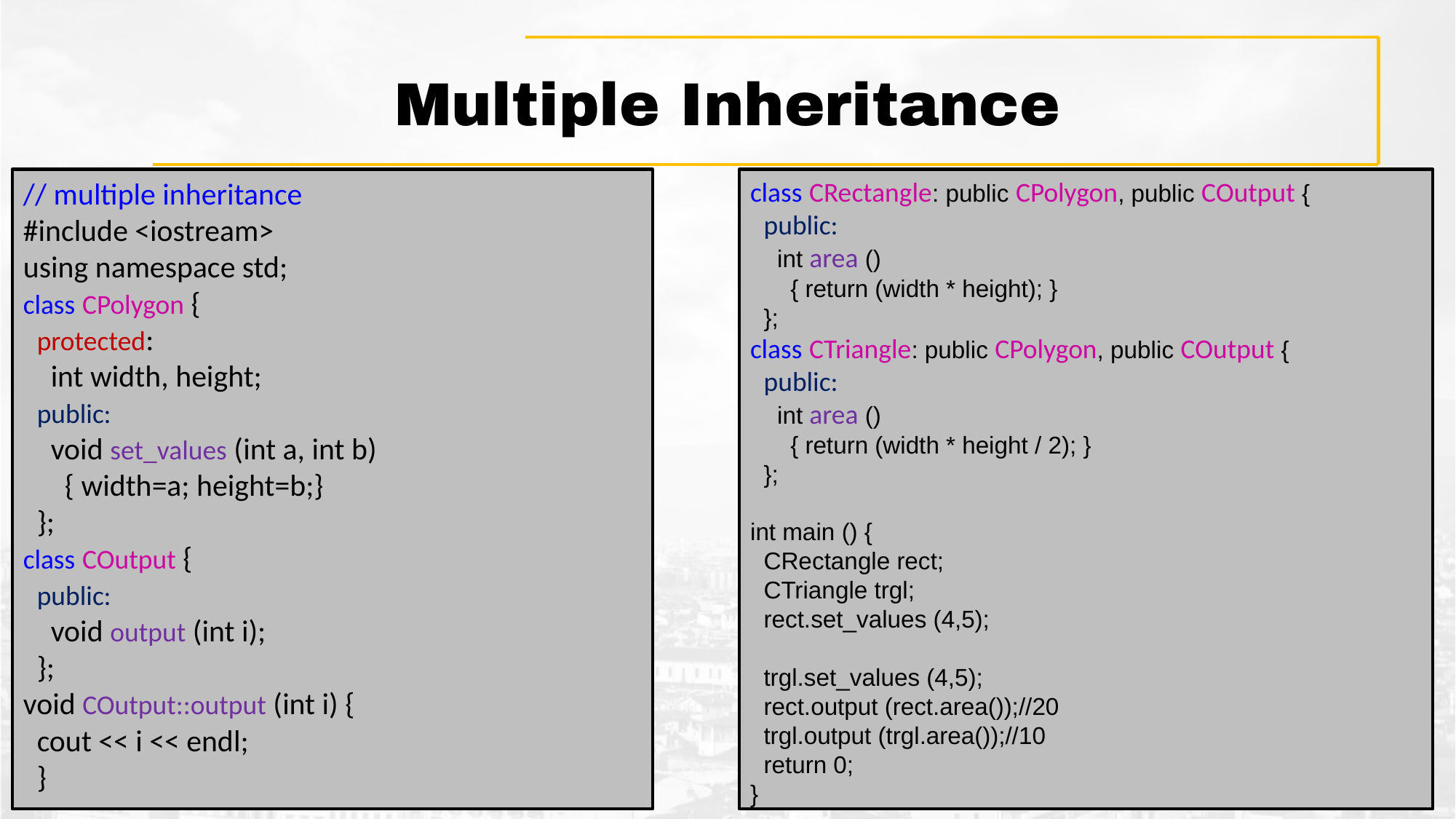

# Multiple Inheritance
// multiple inheritance
#include <iostream>
using namespace std;
class CPolygon {
  protected:
    int width, height;
  public:
    void set_values (int a, int b)
      { width=a; height=b;}
  };
class COutput {
  public:
    void output (int i);
  };
void COutput::output (int i) {
  cout << i << endl;
  }
class CRectangle: public CPolygon, public COutput {
  public:
    int area ()
      { return (width * height); }
  };
class CTriangle: public CPolygon, public COutput {
  public:
    int area ()
      { return (width * height / 2); }
  };

int main () {
  CRectangle rect;
  CTriangle trgl;
  rect.set_values (4,5);

  trgl.set_values (4,5);
  rect.output (rect.area());//20
  trgl.output (trgl.area());//10
  return 0;
}